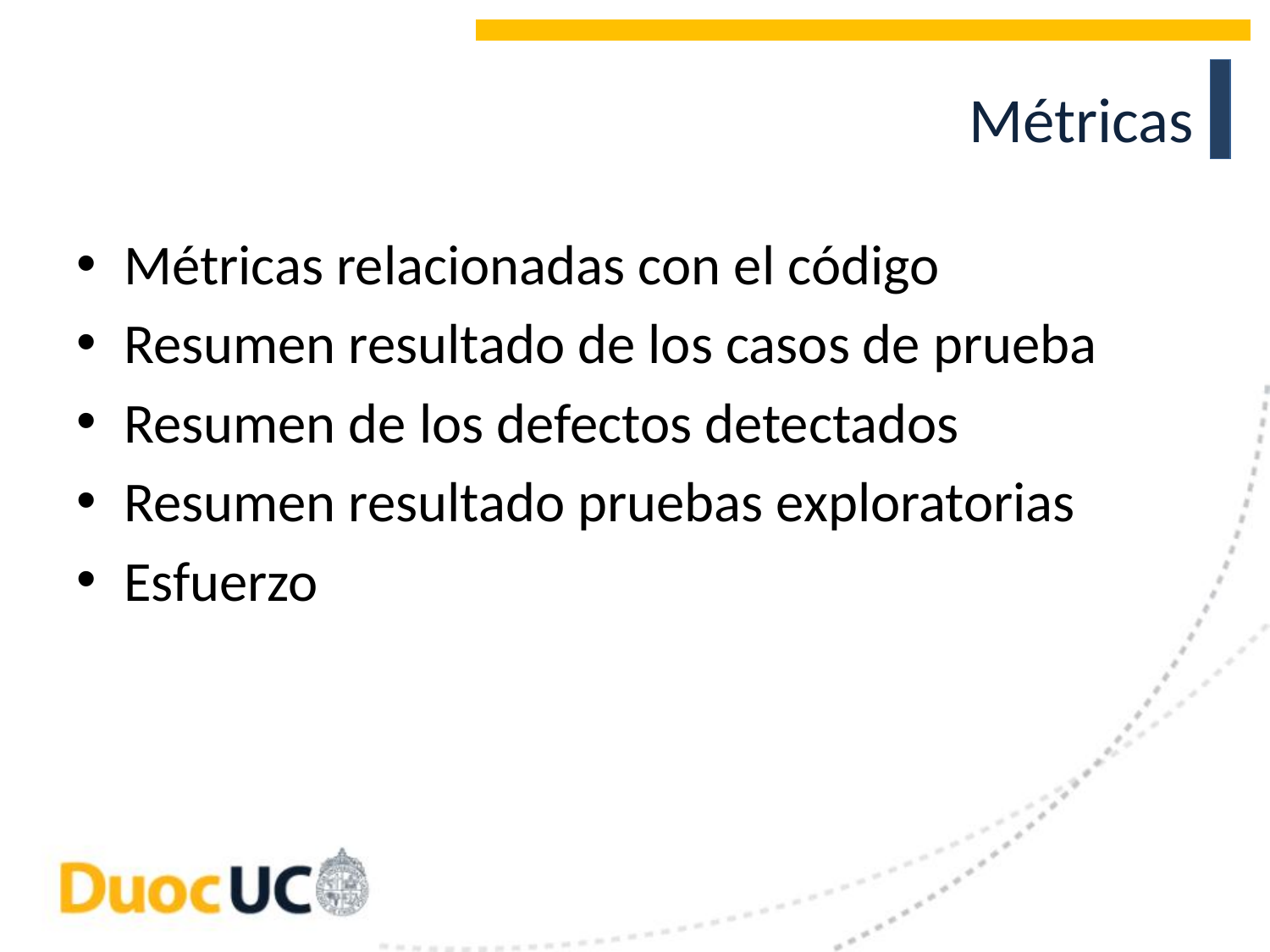

# Métricas
Métricas relacionadas con el código
Resumen resultado de los casos de prueba
Resumen de los defectos detectados
Resumen resultado pruebas exploratorias
Esfuerzo